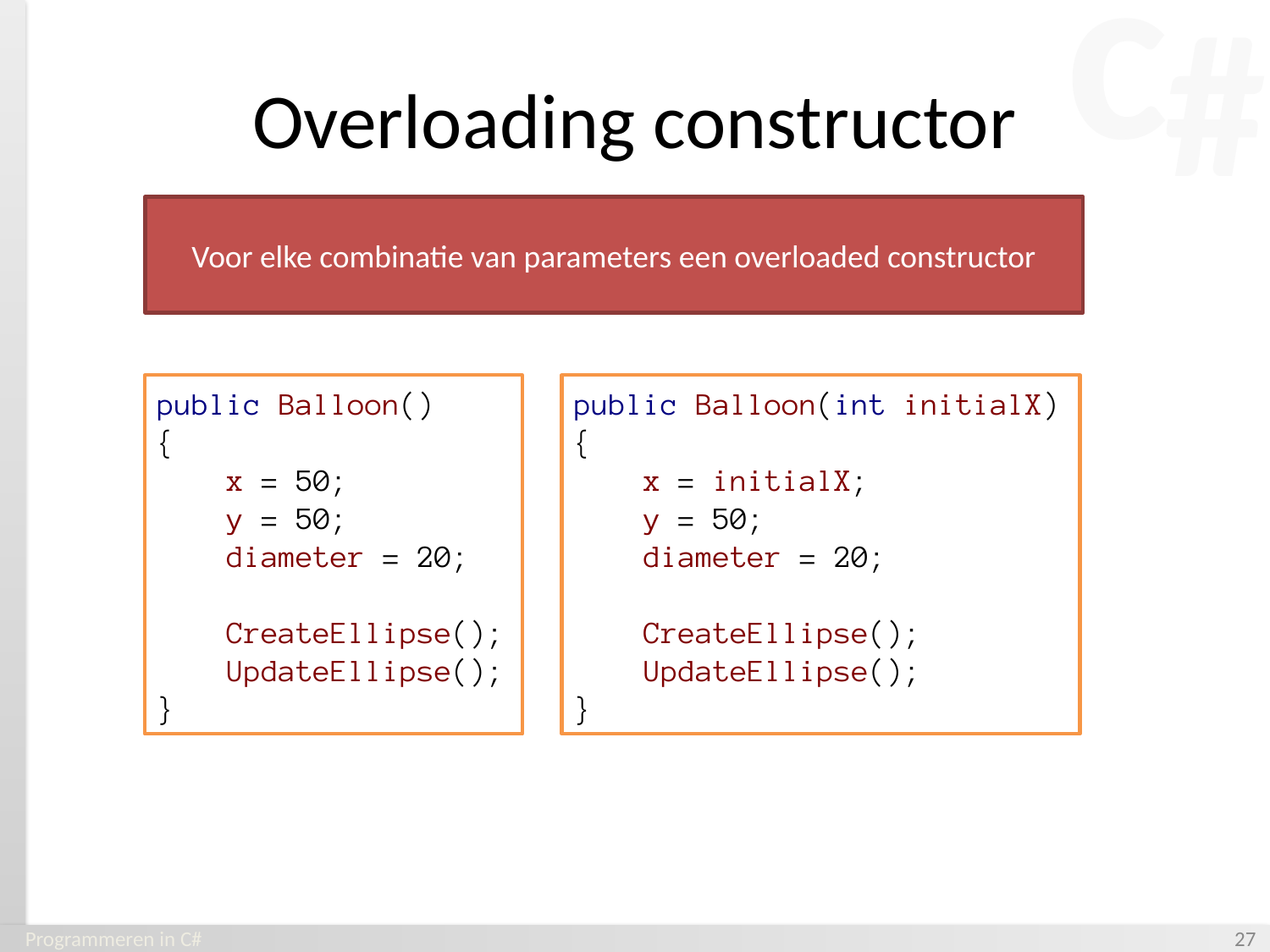

# Overloading constructor
Voor elke combinatie van parameters een overloaded constructor
public Balloon()
{
    x = 50;
    y = 50;
    diameter = 20;

    CreateEllipse();
    UpdateEllipse();
}
public Balloon(int initialX)
{
    x = initialX;
    y = 50;
    diameter = 20;

    CreateEllipse();
    UpdateEllipse();
}
Programmeren in C#
27